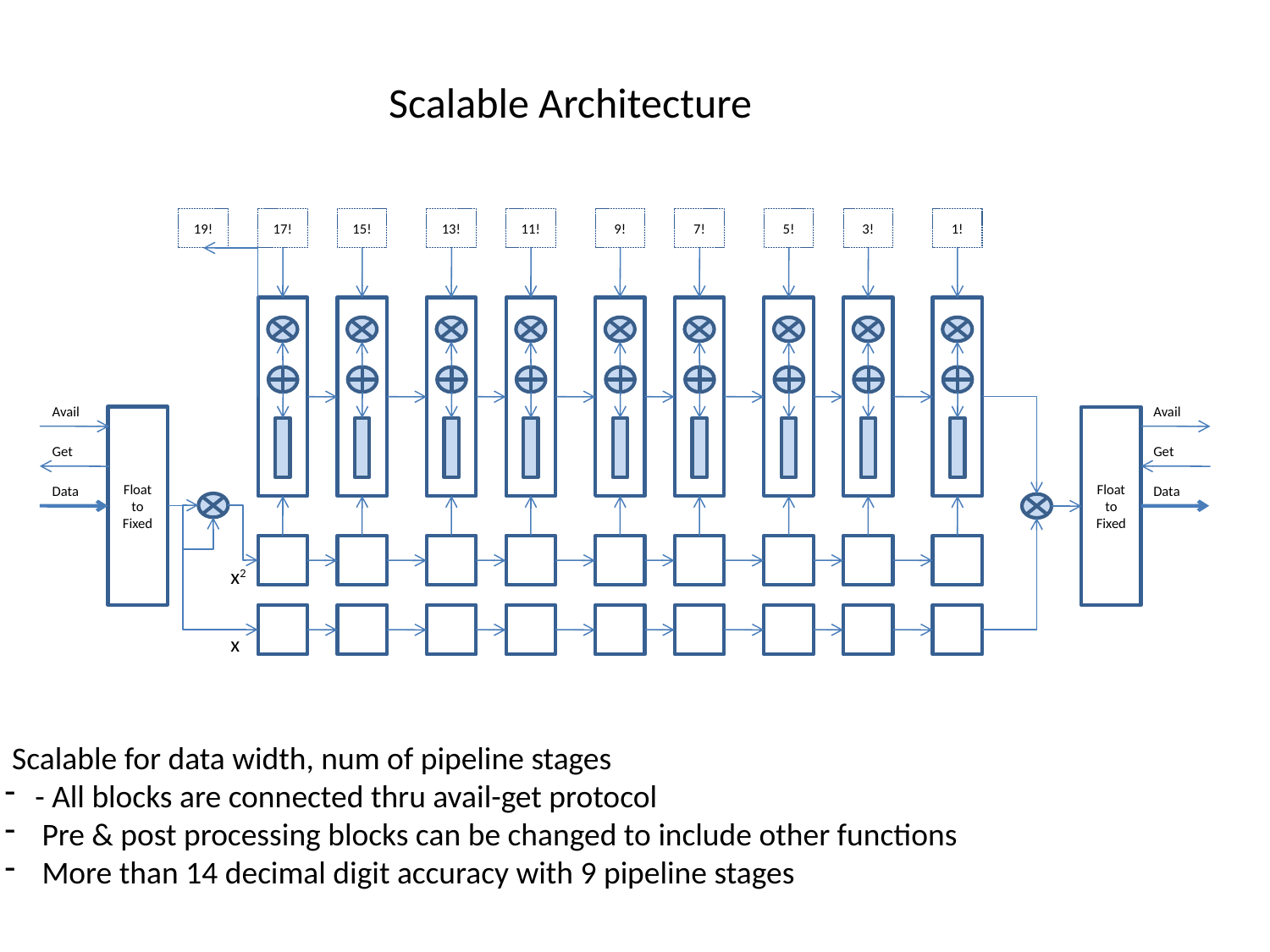

Scalable Architecture
19!
17!
15!
13!
11!
9!
7!
5!
3!
1!

Avail

Avail

Float to Fixed
Float to Fixed

Get
Get

Data
Data

x2

x

 Scalable for data width, num of pipeline stages
- All blocks are connected thru avail-get protocol
 Pre & post processing blocks can be changed to include other functions
 More than 14 decimal digit accuracy with 9 pipeline stages